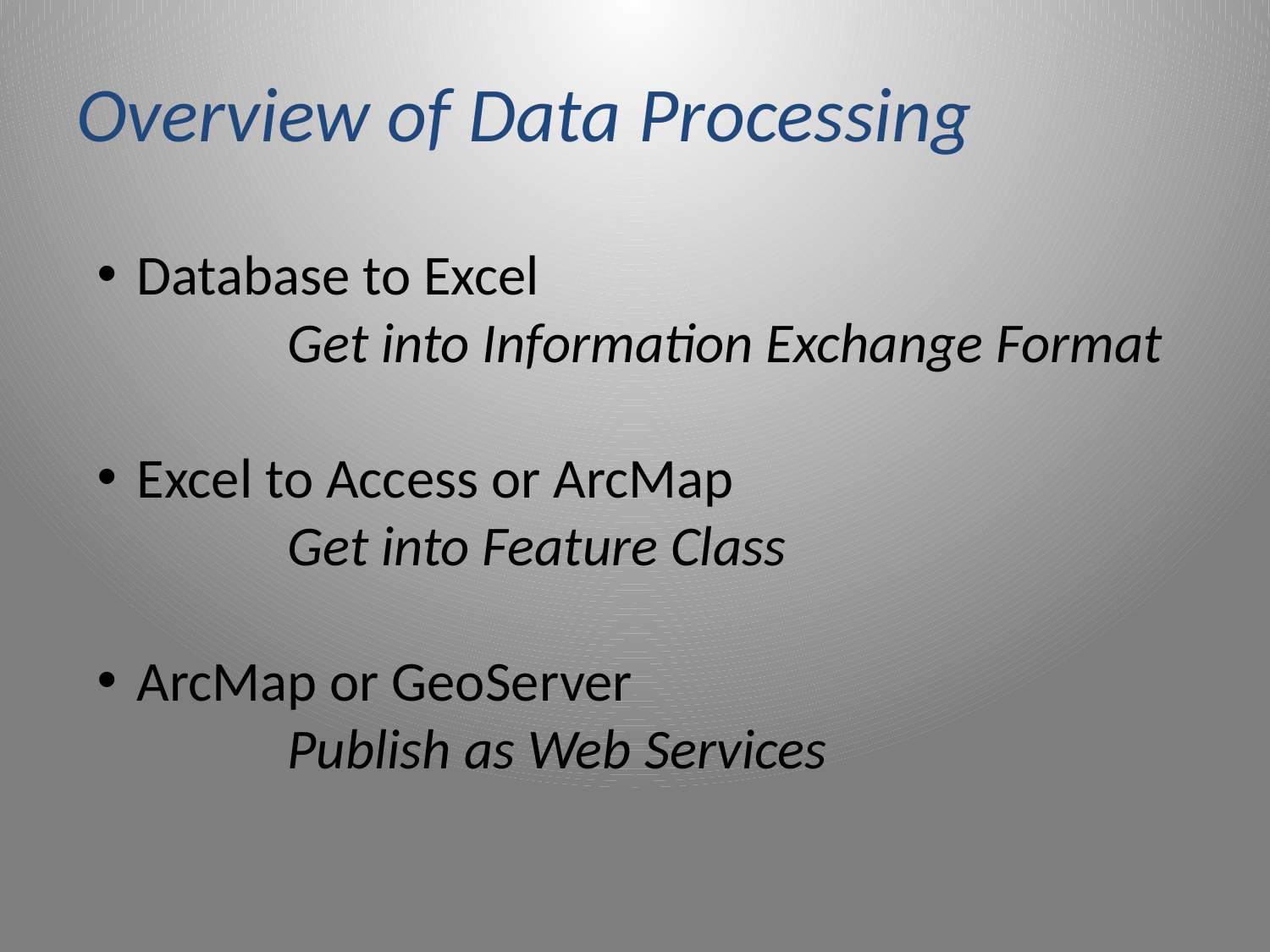

# Overview of Data Processing
Database to Excel
	Get into Information Exchange Format

Excel to Access or ArcMap
	Get into Feature Class

ArcMap or GeoServer
	Publish as Web Services